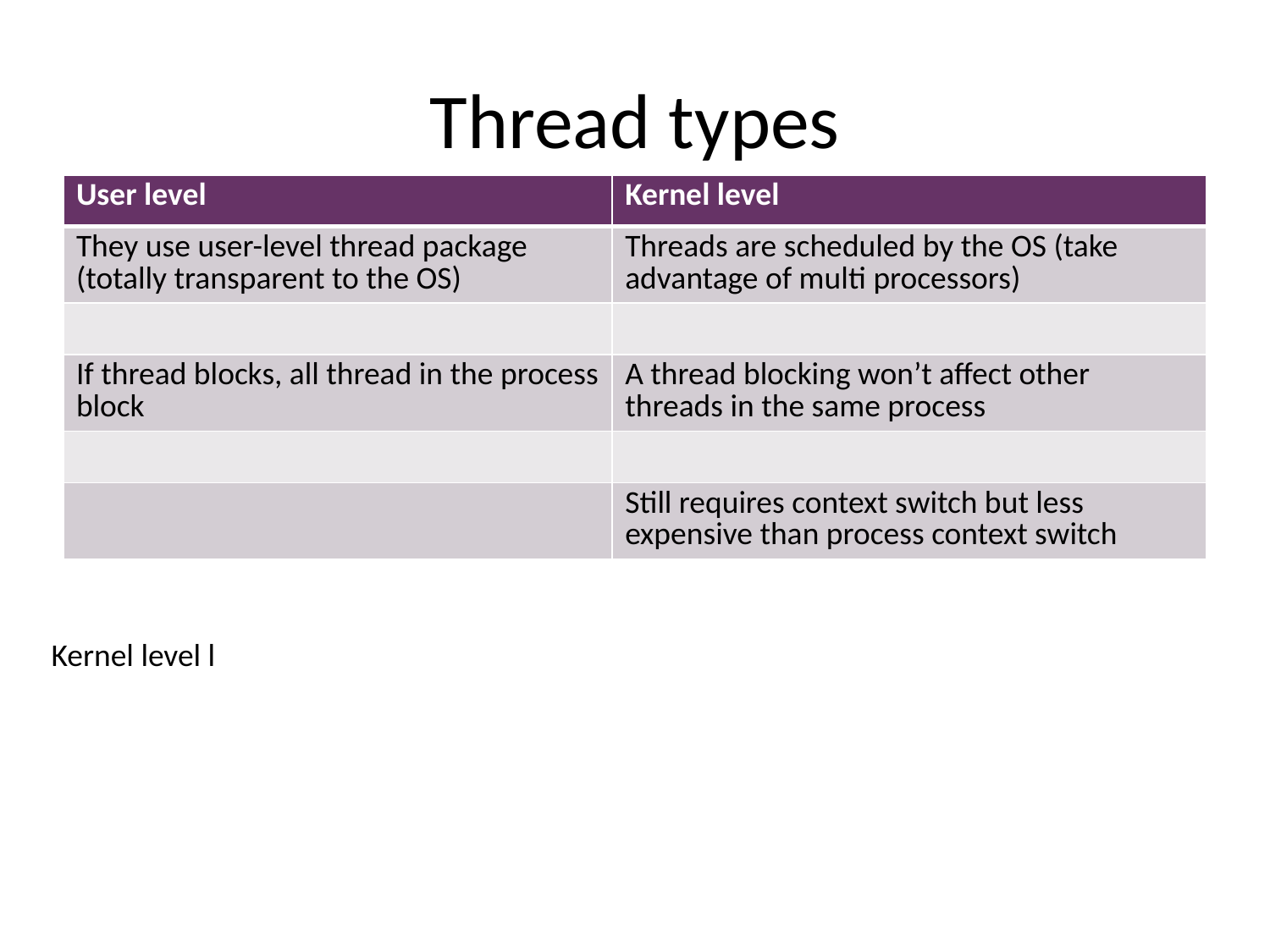

# Thread types
| User level | Kernel level |
| --- | --- |
| They use user-level thread package (totally transparent to the OS) | Threads are scheduled by the OS (take advantage of multi processors) |
|  |  |
| If thread blocks, all thread in the process block | A thread blocking won’t affect other threads in the same process |
|  |  |
|  | Still requires context switch but less expensive than process context switch |
Kernel level l